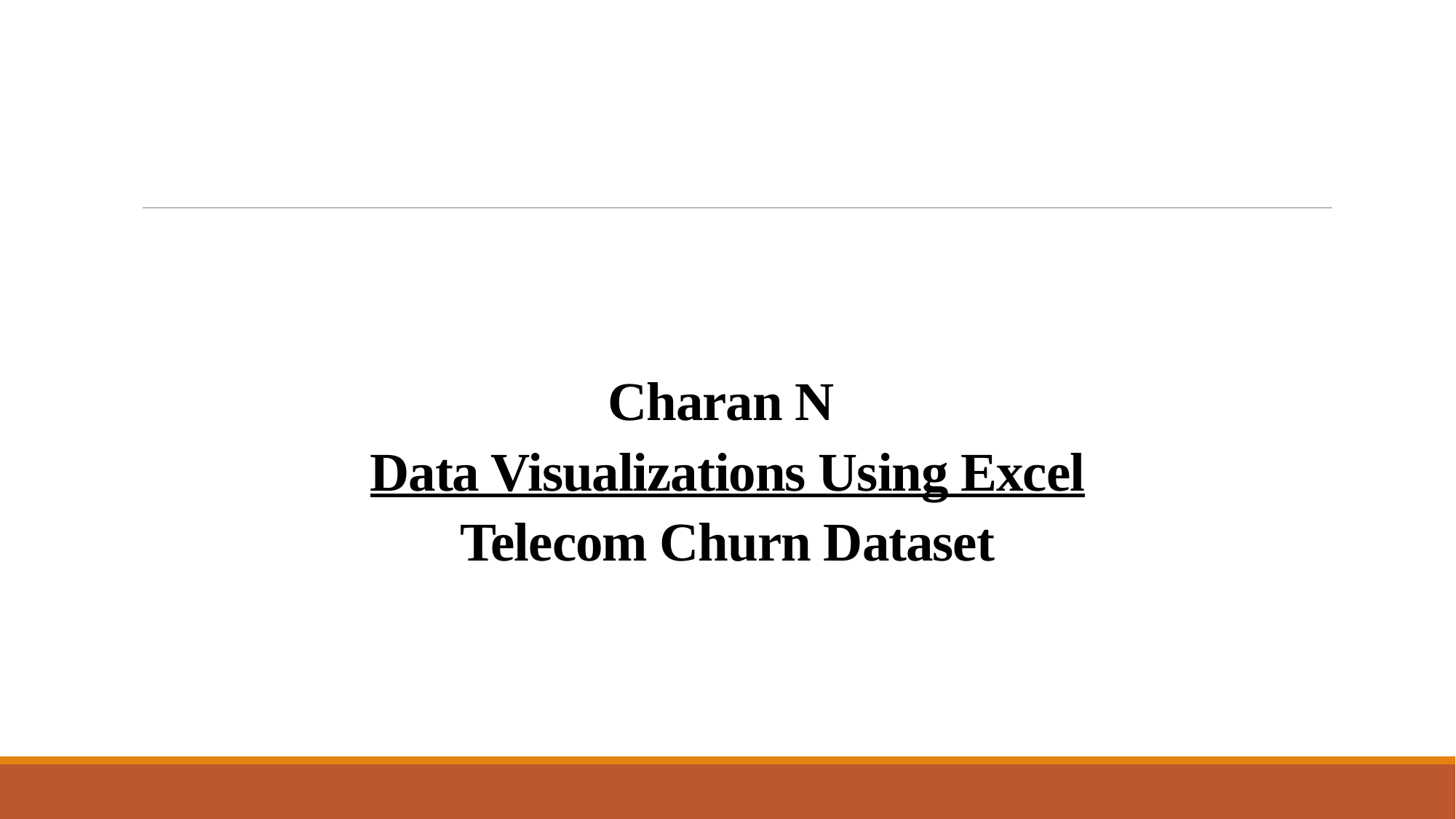

# Charan N Data Visualizations Using Excel Telecom Churn Dataset